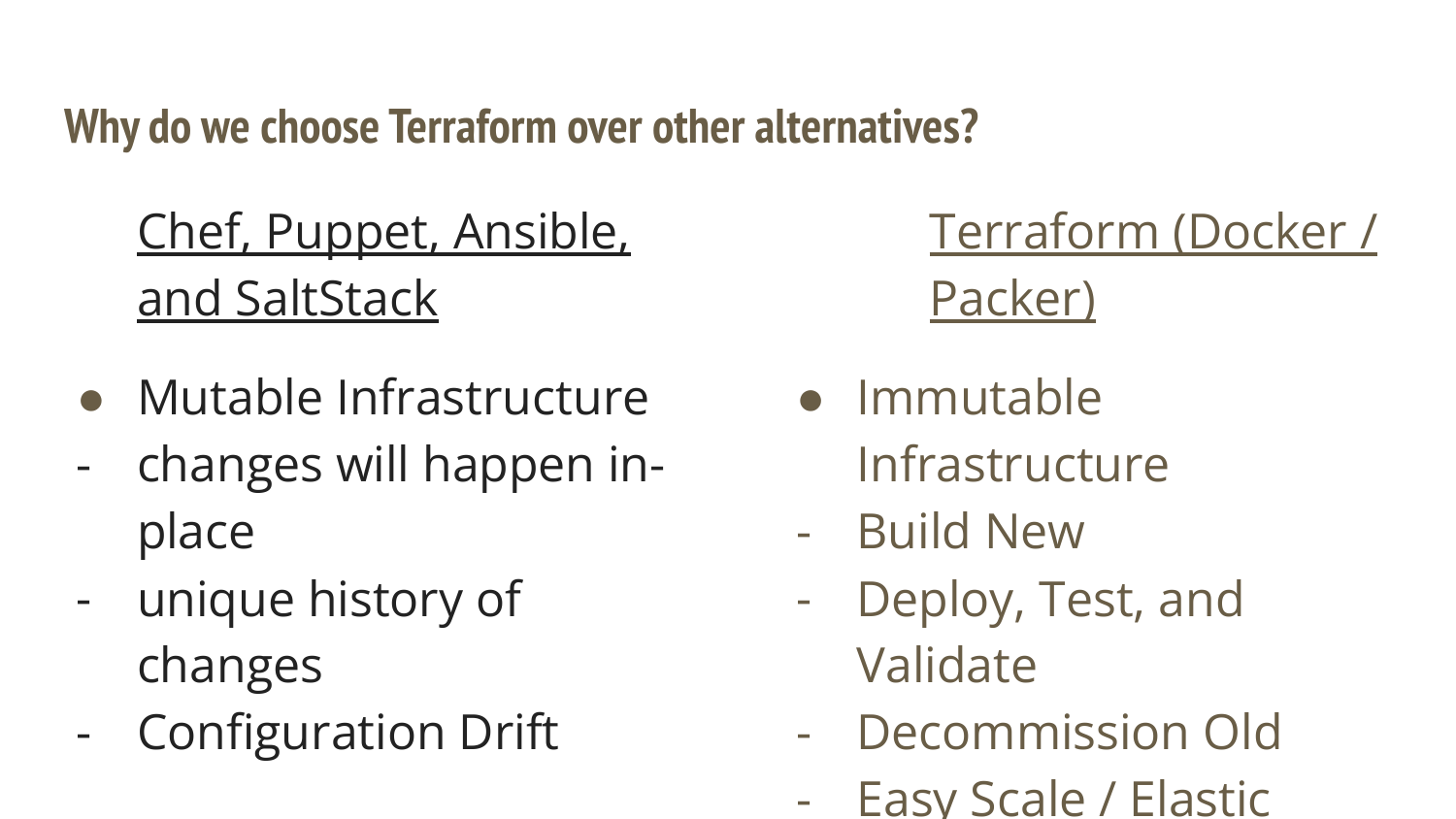

# Why do we choose Terraform over other alternatives?
Chef, Puppet, Ansible, and SaltStack
Mutable Infrastructure
changes will happen in-place
unique history of changes
Configuration Drift
Terraform (Docker / Packer)
Immutable Infrastructure
Build New
Deploy, Test, and Validate
Decommission Old
Easy Scale / Elastic